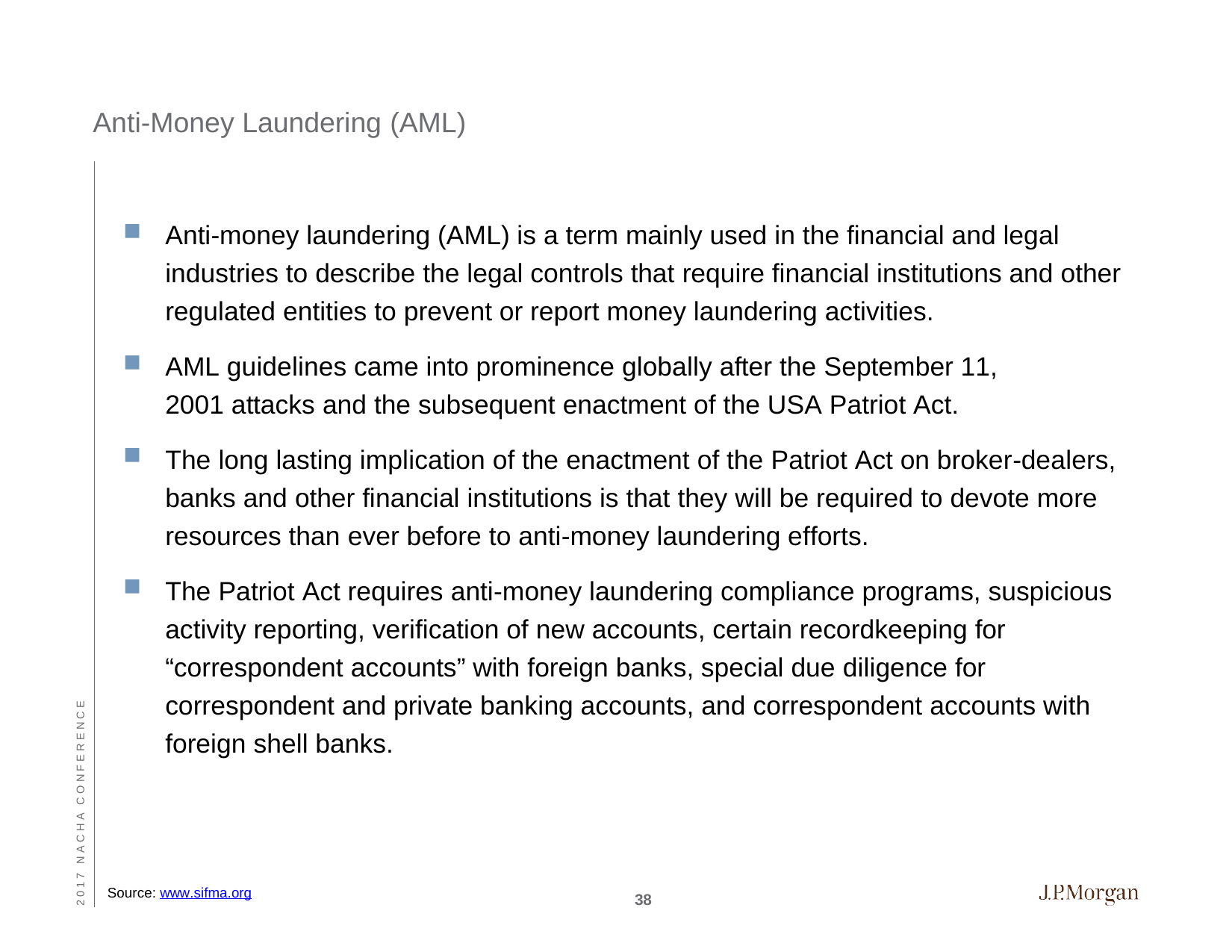

Anti-Money Laundering (AML)

Anti-money laundering (AML) is a term mainly used in the financial and legal industries to describe the legal controls that require financial institutions and other regulated entities to prevent or report money laundering activities.
AML guidelines came into prominence globally after the September 11, 2001 attacks and the subsequent enactment of the USA Patriot Act.
The long lasting implication of the enactment of the Patriot Act on broker-dealers, banks and other financial institutions is that they will be required to devote more resources than ever before to anti-money laundering efforts.
The Patriot Act requires anti-money laundering compliance programs, suspicious activity reporting, verification of new accounts, certain recordkeeping for “correspondent accounts” with foreign banks, special due diligence for correspondent and private banking accounts, and correspondent accounts with foreign shell banks.
2 0 1 7   N A C H A   C O N F E R E N C E
38
Source: www.sifma.org